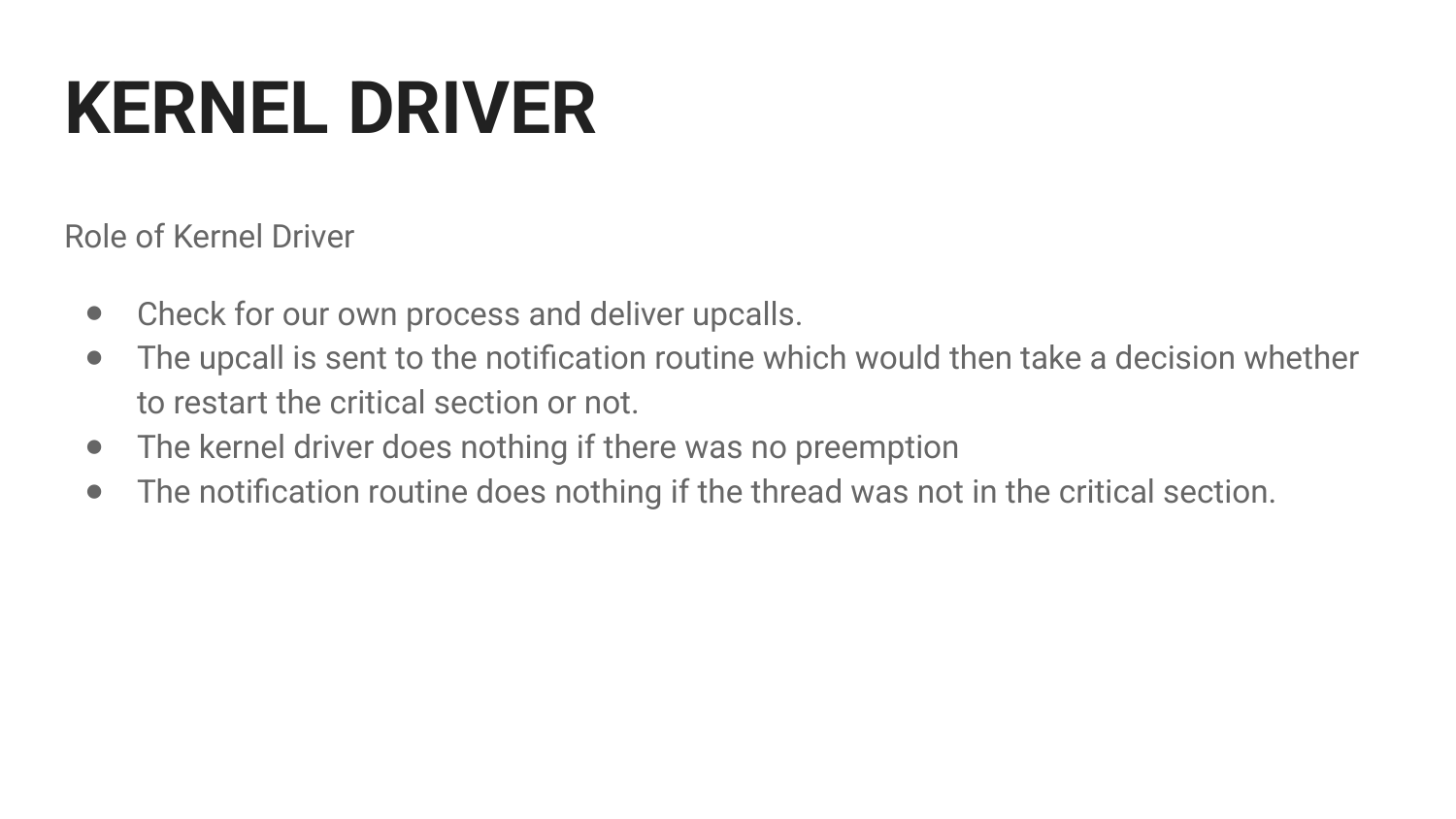

# KERNEL DRIVER
Role of Kernel Driver
Check for our own process and deliver upcalls.
The upcall is sent to the notification routine which would then take a decision whether to restart the critical section or not.
The kernel driver does nothing if there was no preemption
The notification routine does nothing if the thread was not in the critical section.